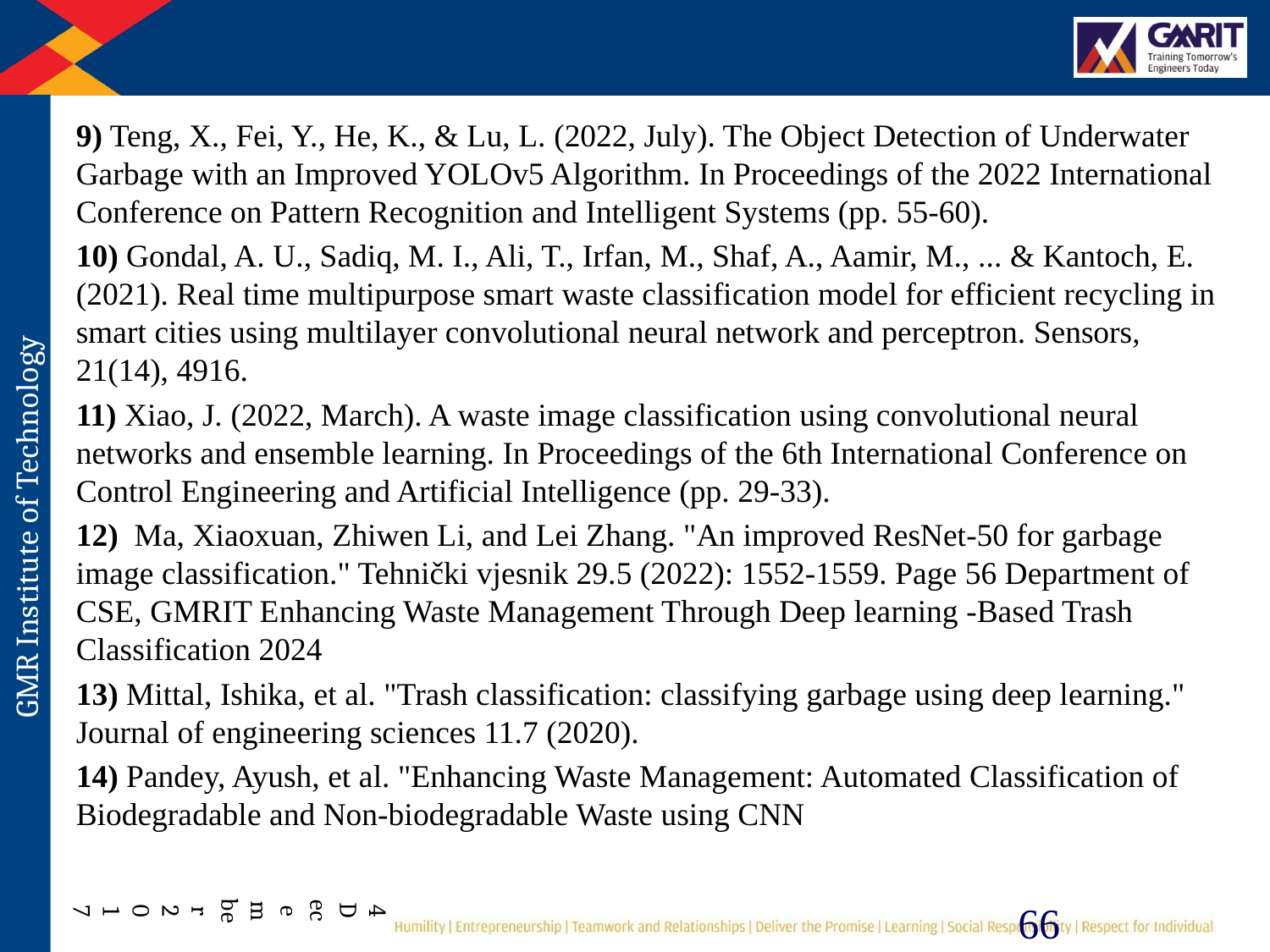

# 9) Teng, X., Fei, Y., He, K., & Lu, L. (2022, July). The Object Detection of Underwater Garbage with an Improved YOLOv5 Algorithm. In Proceedings of the 2022 International Conference on Pattern Recognition and Intelligent Systems (pp. 55-60).
10) Gondal, A. U., Sadiq, M. I., Ali, T., Irfan, M., Shaf, A., Aamir, M., ... & Kantoch, E. (2021). Real time multipurpose smart waste classification model for efficient recycling in smart cities using multilayer convolutional neural network and perceptron. Sensors, 21(14), 4916.
11) Xiao, J. (2022, March). A waste image classification using convolutional neural networks and ensemble learning. In Proceedings of the 6th International Conference on Control Engineering and Artificial Intelligence (pp. 29-33).
12)  Ma, Xiaoxuan, Zhiwen Li, and Lei Zhang. "An improved ResNet-50 for garbage image classification." Tehnički vjesnik 29.5 (2022): 1552-1559. Page 56 Department of CSE, GMRIT Enhancing Waste Management Through Deep learning -Based Trash Classification 2024
13) Mittal, Ishika, et al. "Trash classification: classifying garbage using deep learning." Journal of engineering sciences 11.7 (2020).
14) Pandey, Ayush, et al. "Enhancing Waste Management: Automated Classification of Biodegradable and Non-biodegradable Waste using CNN
4 December 2017
66